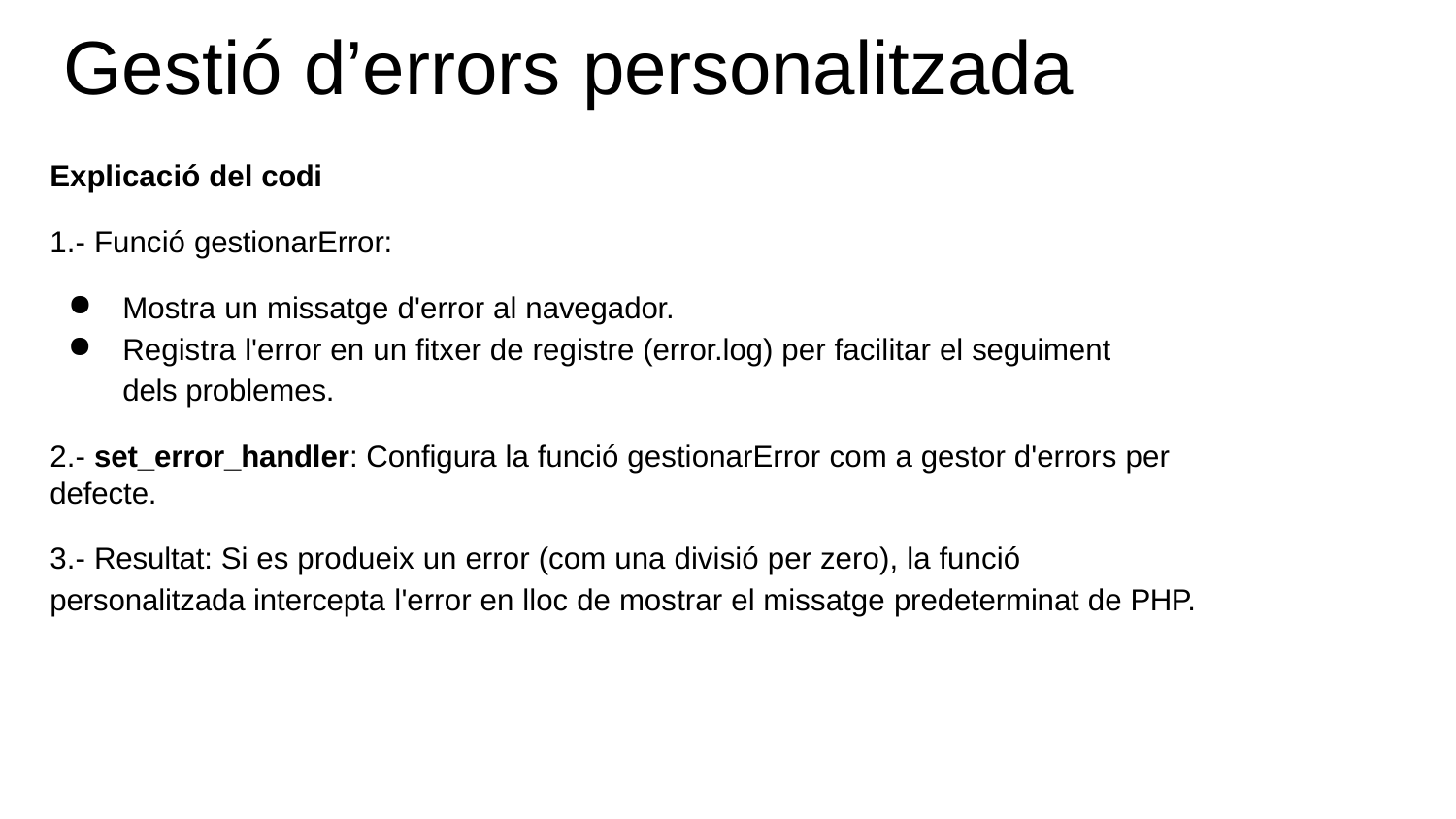

# Gestió d’errors personalitzada
Explicació del codi
1.- Funció gestionarError:
Mostra un missatge d'error al navegador.
Registra l'error en un fitxer de registre (error.log) per facilitar el seguiment dels problemes.
2.- set_error_handler: Configura la funció gestionarError com a gestor d'errors per defecte.
3.- Resultat: Si es produeix un error (com una divisió per zero), la funció personalitzada intercepta l'error en lloc de mostrar el missatge predeterminat de PHP.